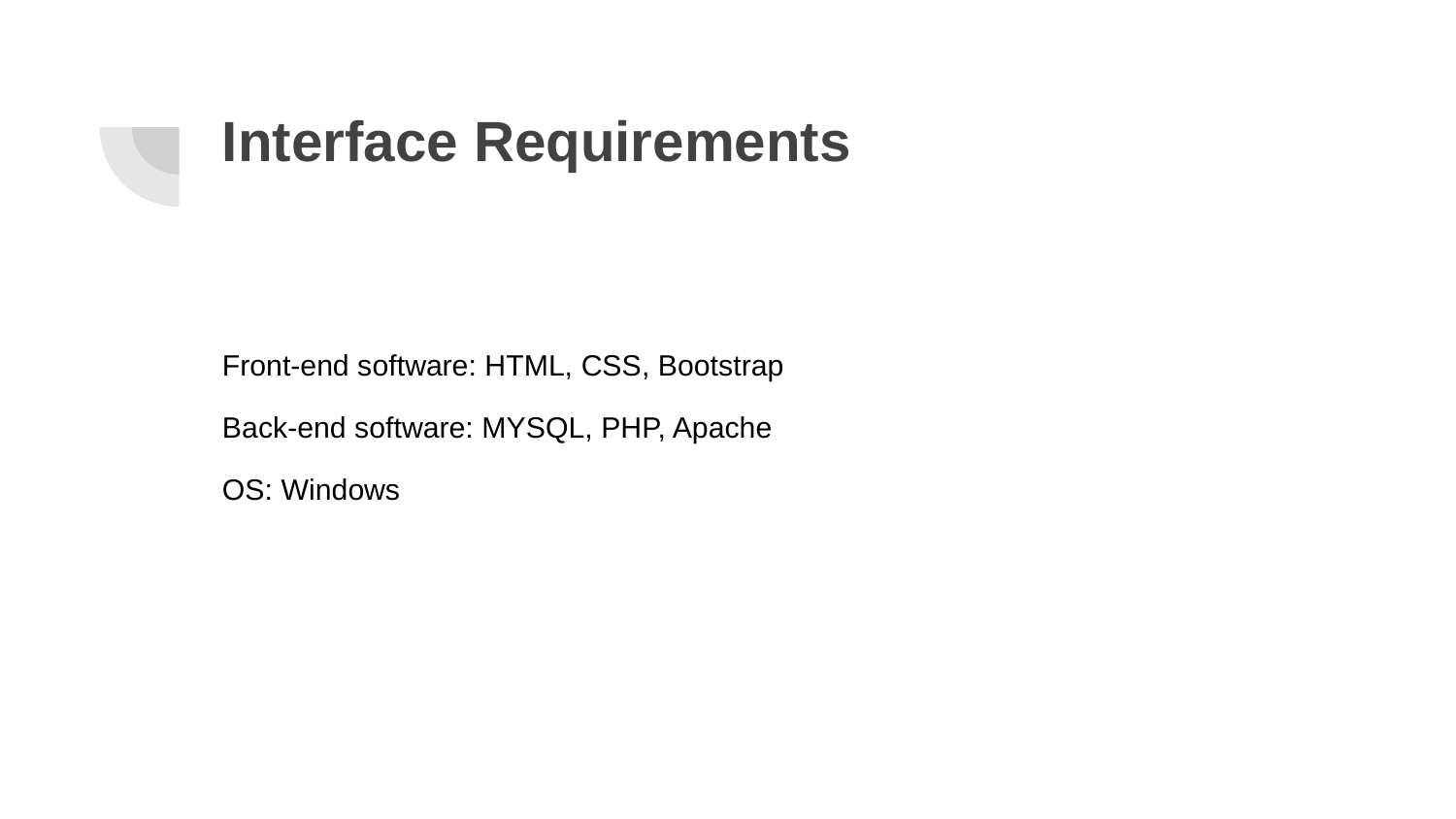

# Interface Requirements

Front-end software: HTML, CSS, Bootstrap
Back-end software: MYSQL, PHP, Apache
OS: Windows